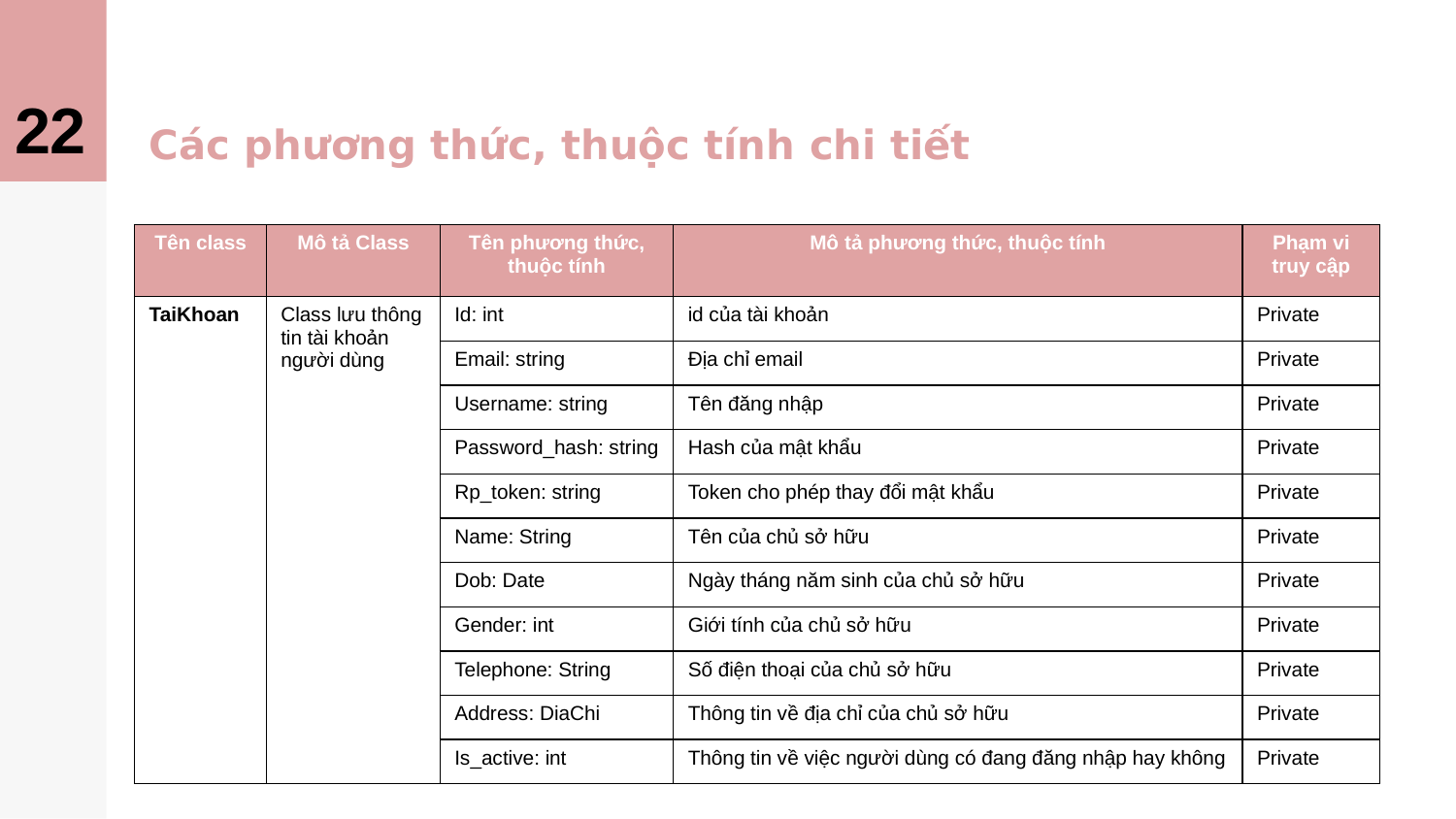

22
# Các phương thức, thuộc tính chi tiết
| Tên class | Mô tả Class | Tên phương thức, thuộc tính | Mô tả phương thức, thuộc tính | Phạm vi truy cập |
| --- | --- | --- | --- | --- |
| TaiKhoan | Class lưu thông tin tài khoản người dùng | Id: int | id của tài khoản | Private |
|  |  | Email: string | Địa chỉ email | Private |
|  |  | Username: string | Tên đăng nhập | Private |
|  |  | Password\_hash: string | Hash của mật khẩu | Private |
|  |  | Rp\_token: string | Token cho phép thay đổi mật khẩu | Private |
|  |  | Name: String | Tên của chủ sở hữu | Private |
|  |  | Dob: Date | Ngày tháng năm sinh của chủ sở hữu | Private |
|  |  | Gender: int | Giới tính của chủ sở hữu | Private |
|  |  | Telephone: String | Số điện thoại của chủ sở hữu | Private |
|  |  | Address: DiaChi | Thông tin về địa chỉ của chủ sở hữu | Private |
|  |  | Is\_active: int | Thông tin về việc người dùng có đang đăng nhập hay không | Private |